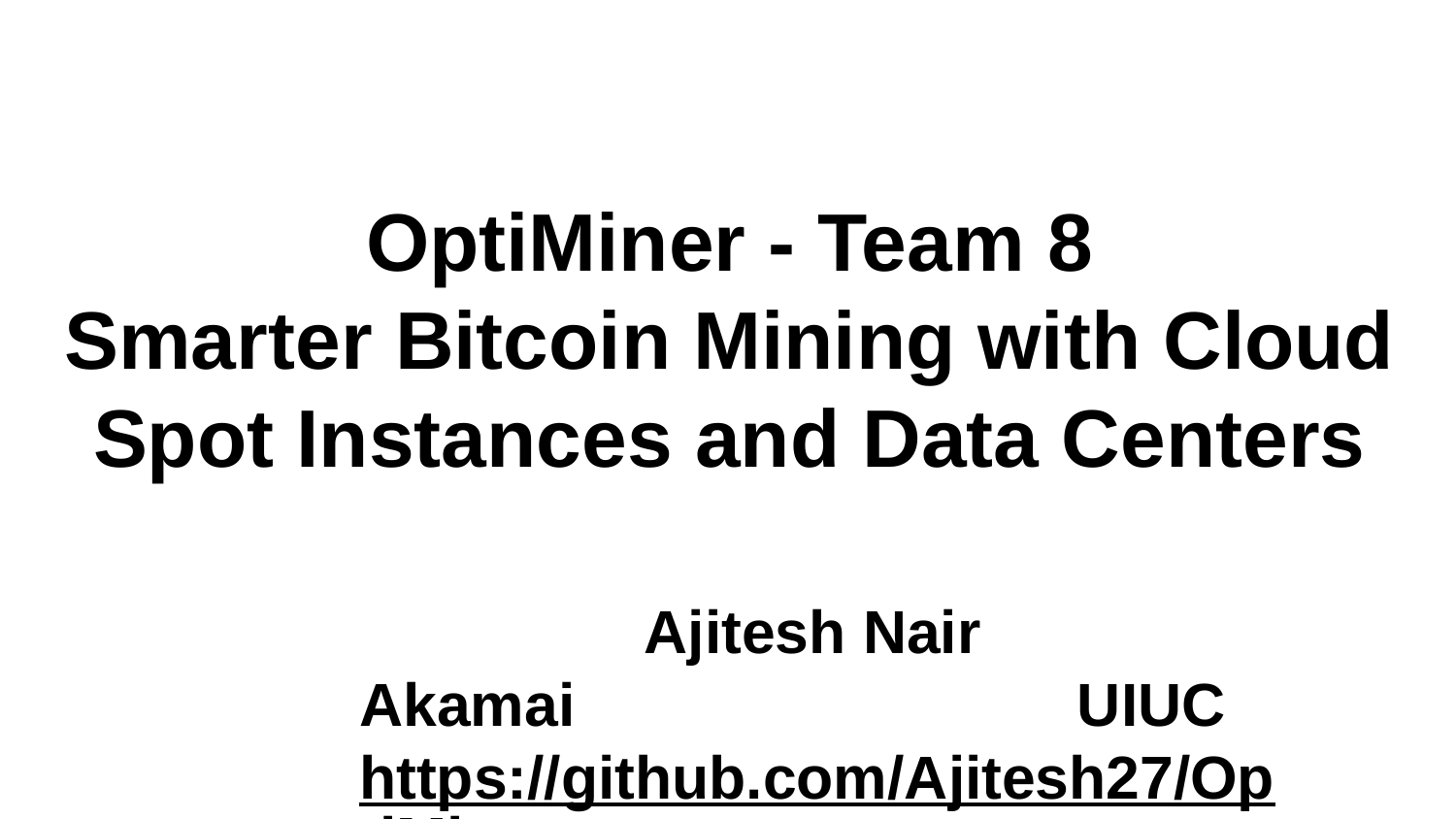

# OptiMiner - Team 8
Smarter Bitcoin Mining with Cloud Spot Instances and Data Centers
                 Ajitesh Nair
Akamai                              UIUC
https://github.com/Ajitesh27/OptiMiner